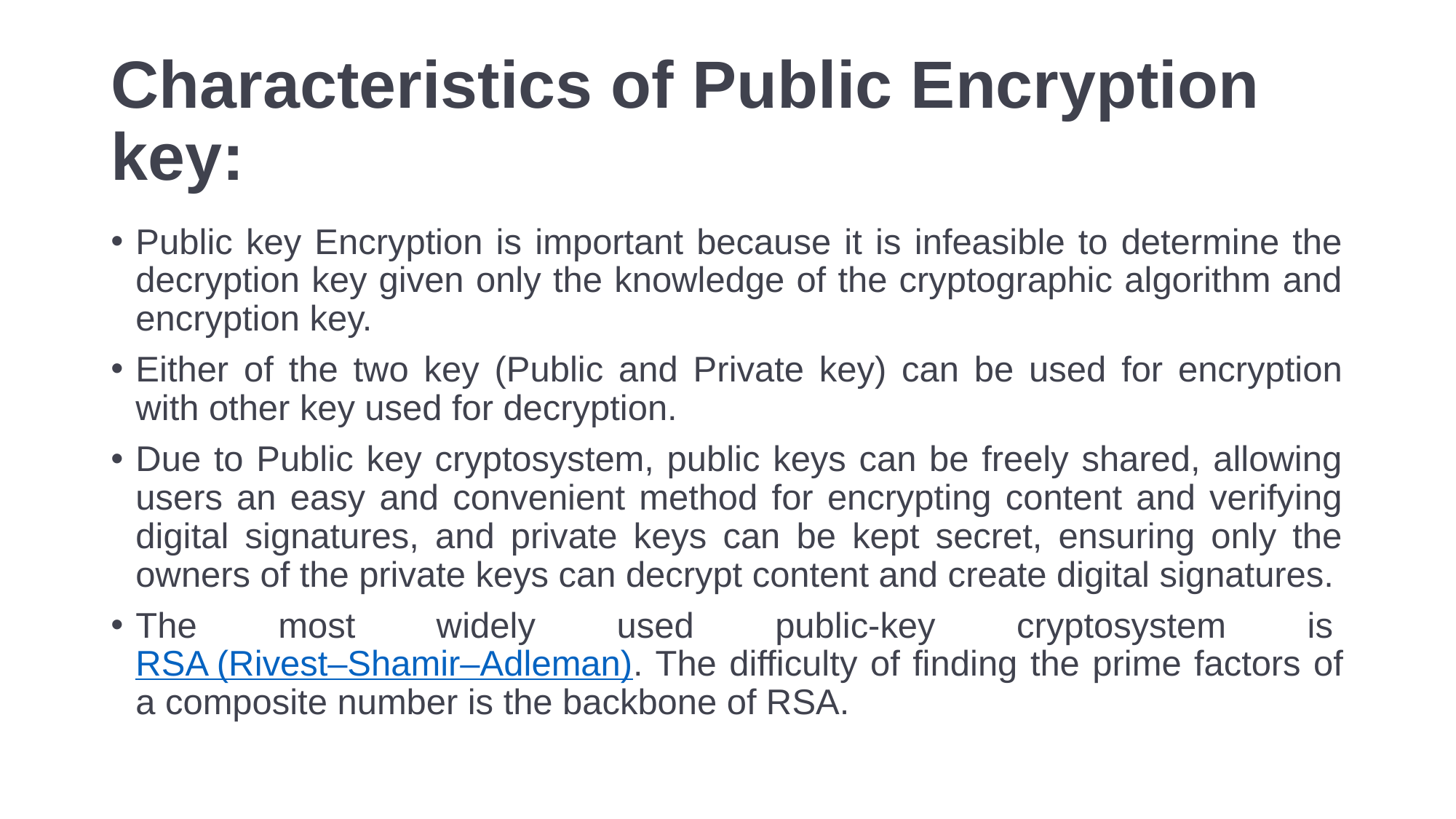

# Characteristics of Public Encryption key:
Public key Encryption is important because it is infeasible to determine the decryption key given only the knowledge of the cryptographic algorithm and encryption key.
Either of the two key (Public and Private key) can be used for encryption with other key used for decryption.
Due to Public key cryptosystem, public keys can be freely shared, allowing users an easy and convenient method for encrypting content and verifying digital signatures, and private keys can be kept secret, ensuring only the owners of the private keys can decrypt content and create digital signatures.
The most widely used public-key cryptosystem is RSA (Rivest–Shamir–Adleman). The difficulty of finding the prime factors of a composite number is the backbone of RSA.